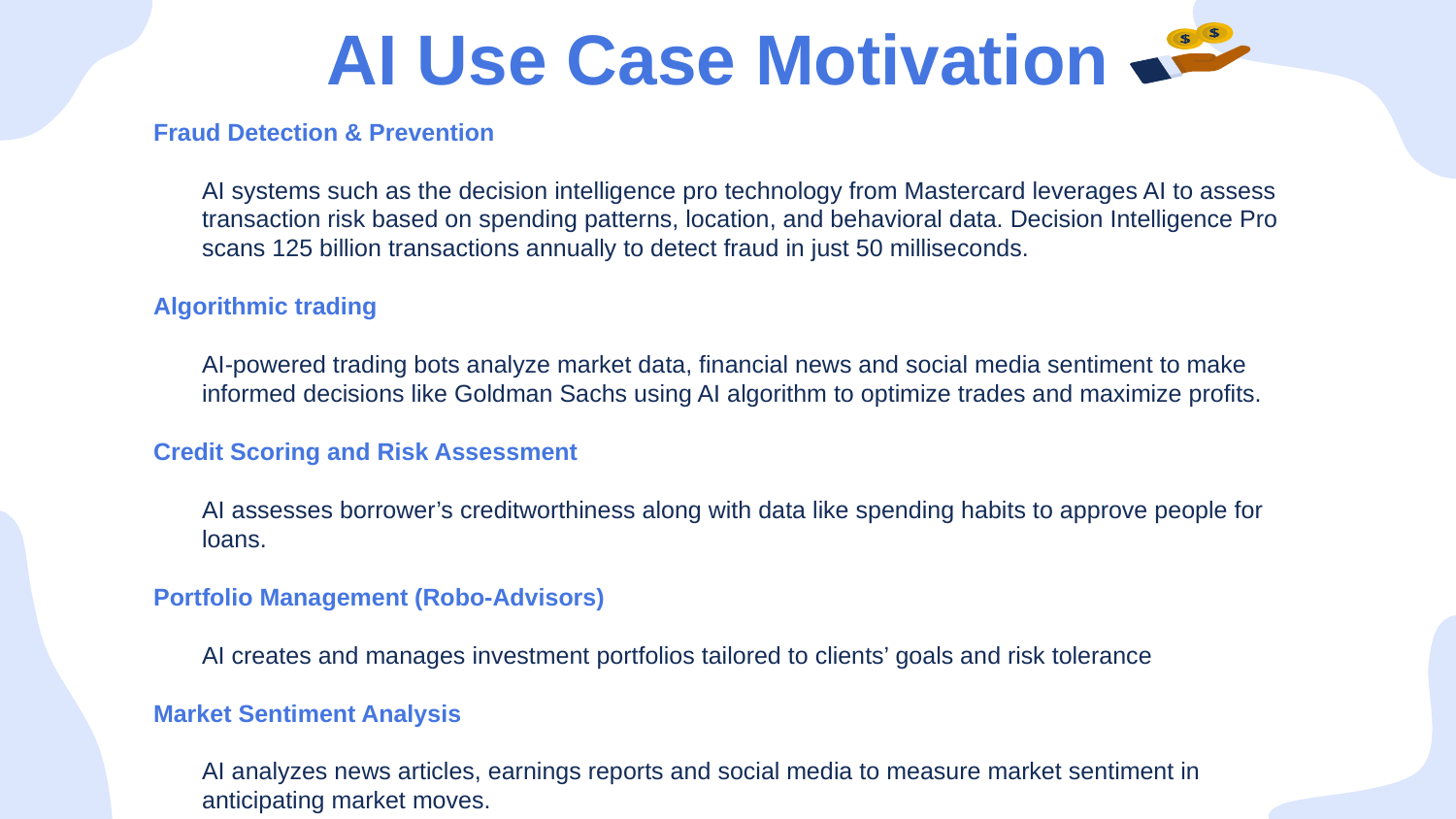

# AI Use Case Motivation

Fraud Detection & Prevention
AI systems such as the decision intelligence pro technology from Mastercard leverages AI to assess transaction risk based on spending patterns, location, and behavioral data. Decision Intelligence Pro scans 125 billion transactions annually to detect fraud in just 50 milliseconds.

Algorithmic trading
AI-powered trading bots analyze market data, financial news and social media sentiment to make informed decisions like Goldman Sachs using AI algorithm to optimize trades and maximize profits.

Credit Scoring and Risk Assessment
AI assesses borrower’s creditworthiness along with data like spending habits to approve people for loans.

Portfolio Management (Robo-Advisors)
AI creates and manages investment portfolios tailored to clients’ goals and risk tolerance

Market Sentiment Analysis
AI analyzes news articles, earnings reports and social media to measure market sentiment in anticipating market moves.